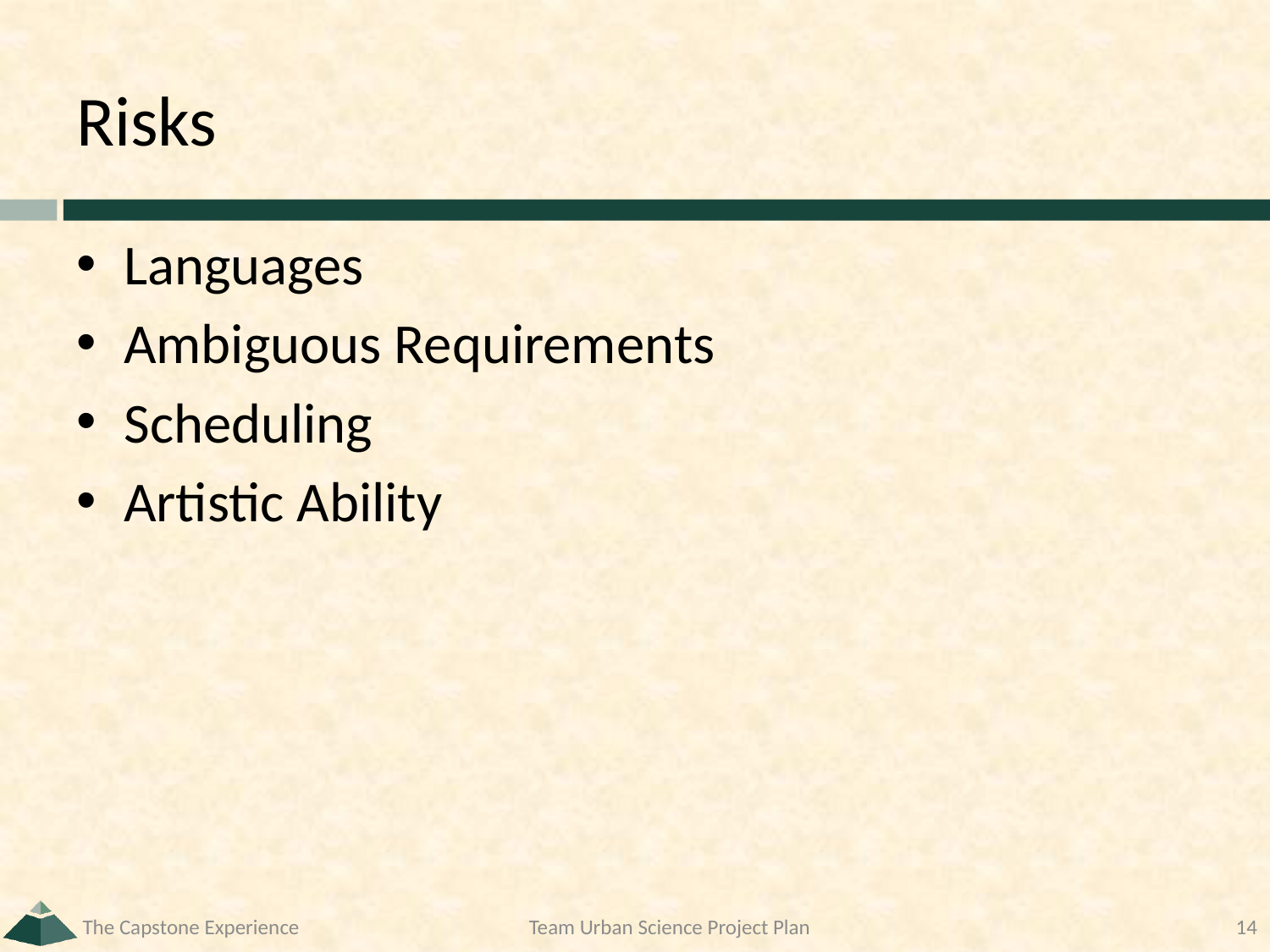

# Risks
Languages
Ambiguous Requirements
Scheduling
Artistic Ability
The Capstone Experience
Team Urban Science Project Plan
14